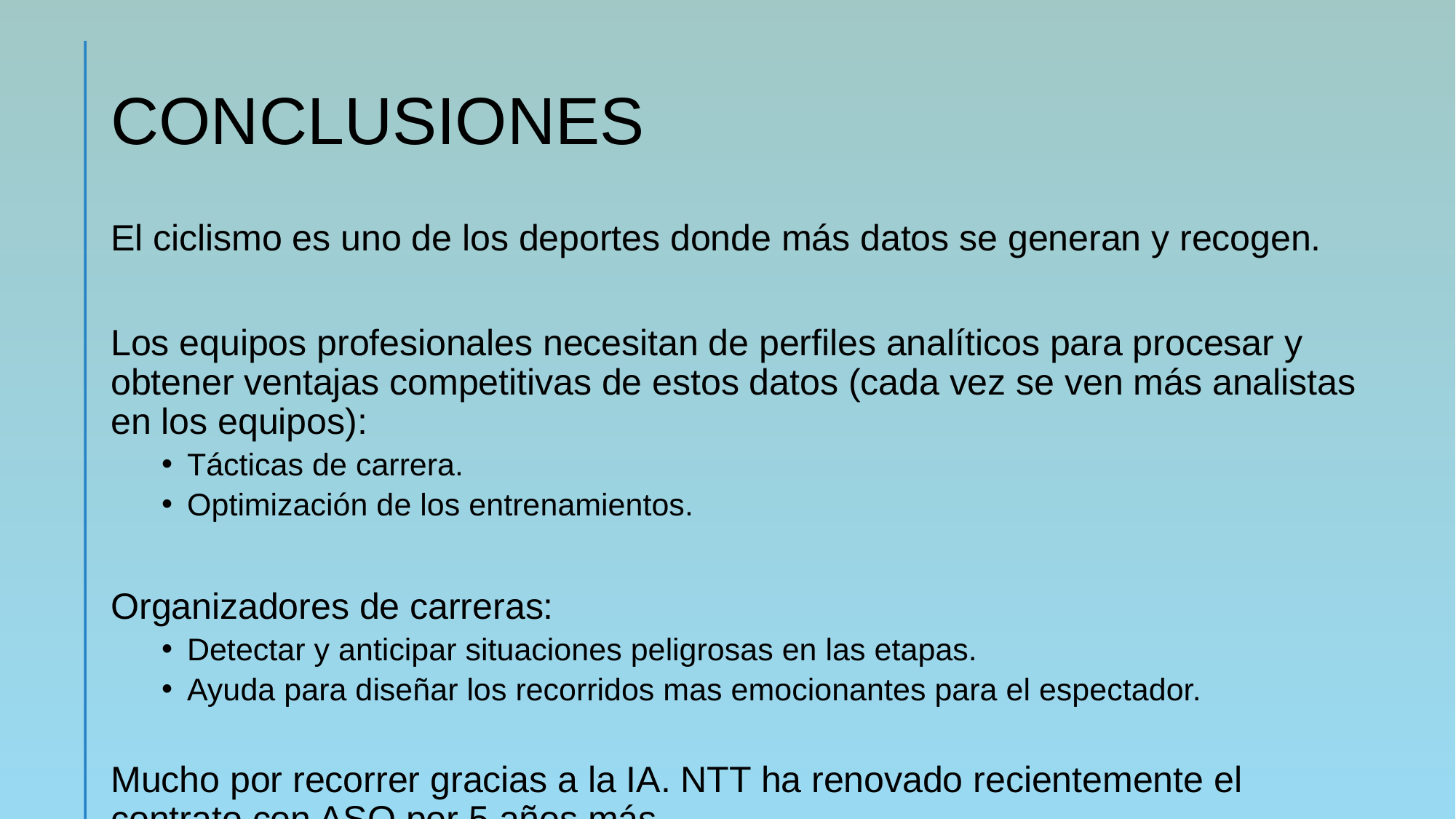

# CONCLUSIONES
El ciclismo es uno de los deportes donde más datos se generan y recogen.

Los equipos profesionales necesitan de perfiles analíticos para procesar y obtener ventajas competitivas de estos datos (cada vez se ven más analistas en los equipos):
Tácticas de carrera.
Optimización de los entrenamientos.

Organizadores de carreras:
Detectar y anticipar situaciones peligrosas en las etapas.
Ayuda para diseñar los recorridos mas emocionantes para el espectador.

Mucho por recorrer gracias a la IA. NTT ha renovado recientemente el contrato con ASO por 5 años más.